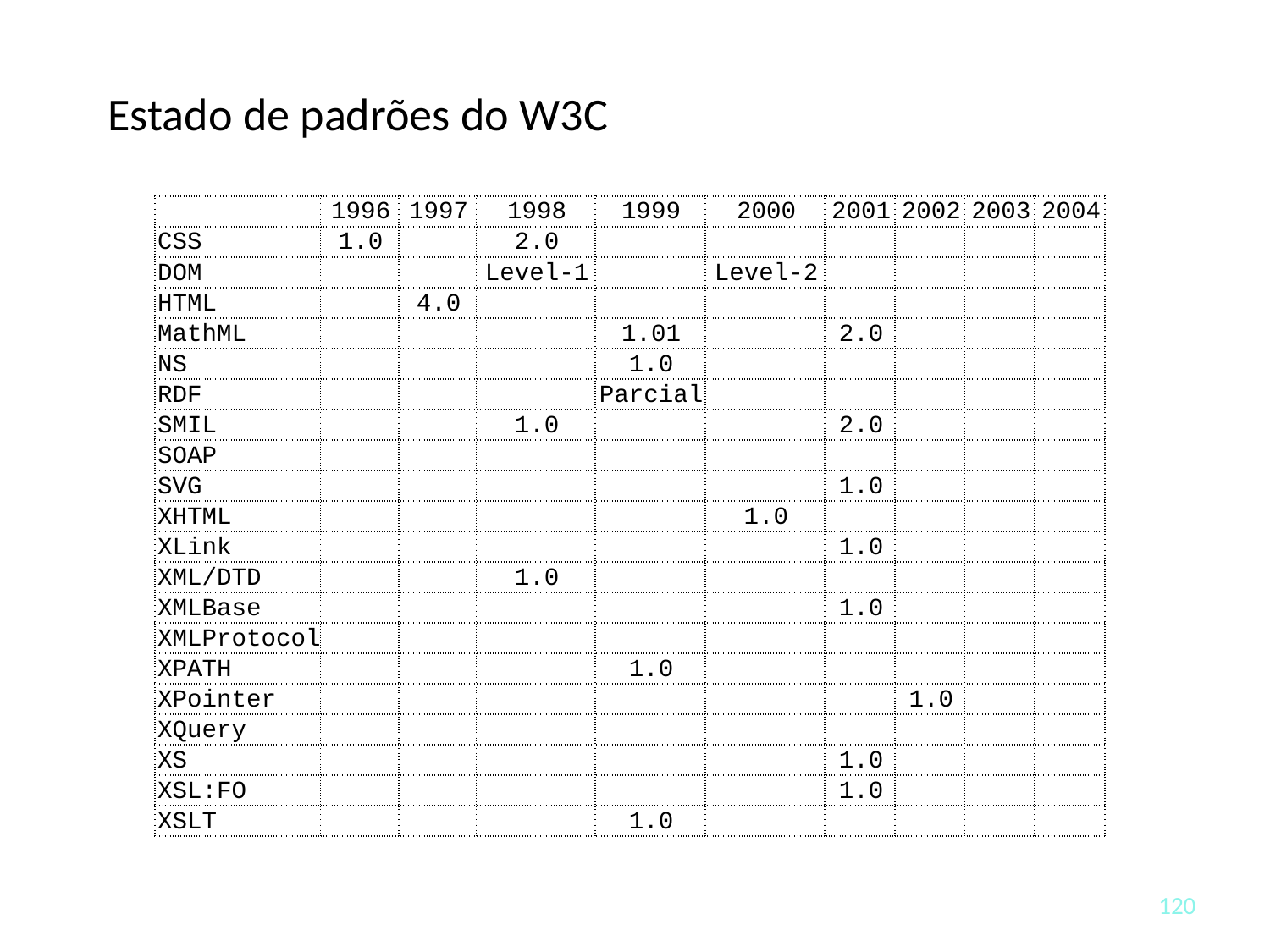

# Estado de padrões do W3C
|  | 1996 | 1997 | 1998 | 1999 | 2000 | 2001 | 2002 | 2003 | 2004 |
| --- | --- | --- | --- | --- | --- | --- | --- | --- | --- |
| CSS | 1.0 |  | 2.0 |  |  |  |  |  |  |
| DOM |  |  | Level-1 |  | Level-2 |  |  |  |  |
| HTML |  | 4.0 |  |  |  |  |  |  |  |
| MathML |  |  |  | 1.01 |  | 2.0 |  |  |  |
| NS |  |  |  | 1.0 |  |  |  |  |  |
| RDF |  |  |  | Parcial |  |  |  |  |  |
| SMIL |  |  | 1.0 |  |  | 2.0 |  |  |  |
| SOAP |  |  |  |  |  |  |  |  |  |
| SVG |  |  |  |  |  | 1.0 |  |  |  |
| XHTML |  |  |  |  | 1.0 |  |  |  |  |
| XLink |  |  |  |  |  | 1.0 |  |  |  |
| XML/DTD |  |  | 1.0 |  |  |  |  |  |  |
| XMLBase |  |  |  |  |  | 1.0 |  |  |  |
| XMLProtocol |  |  |  |  |  |  |  |  |  |
| XPATH |  |  |  | 1.0 |  |  |  |  |  |
| XPointer |  |  |  |  |  |  | 1.0 |  |  |
| XQuery |  |  |  |  |  |  |  |  |  |
| XS |  |  |  |  |  | 1.0 |  |  |  |
| XSL:FO |  |  |  |  |  | 1.0 |  |  |  |
| XSLT |  |  |  | 1.0 |  |  |  |  |  |